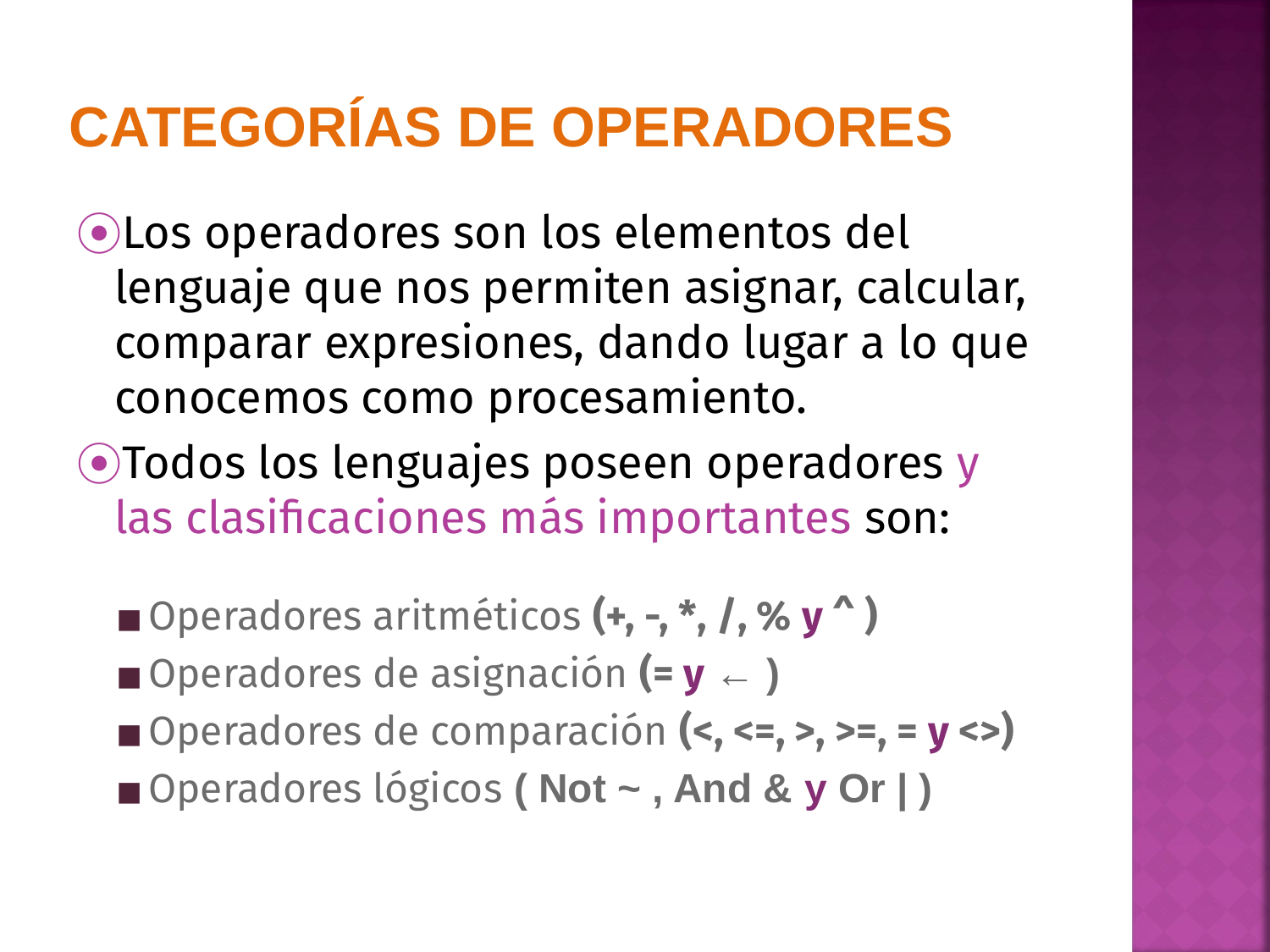

CATEGORÍAS DE OPERADORES

Los operadores son los elementos del lenguaje que nos permiten asignar, calcular, comparar expresiones, dando lugar a lo que conocemos como procesamiento.
Todos los lenguajes poseen operadores y las clasificaciones más importantes son:

Operadores aritméticos (+, -, *, /, % y ^ )
Operadores de asignación (= y ← )
Operadores de comparación (<, <=, >, >=, = y <>)
Operadores lógicos ( Not ~ , And & y Or | )